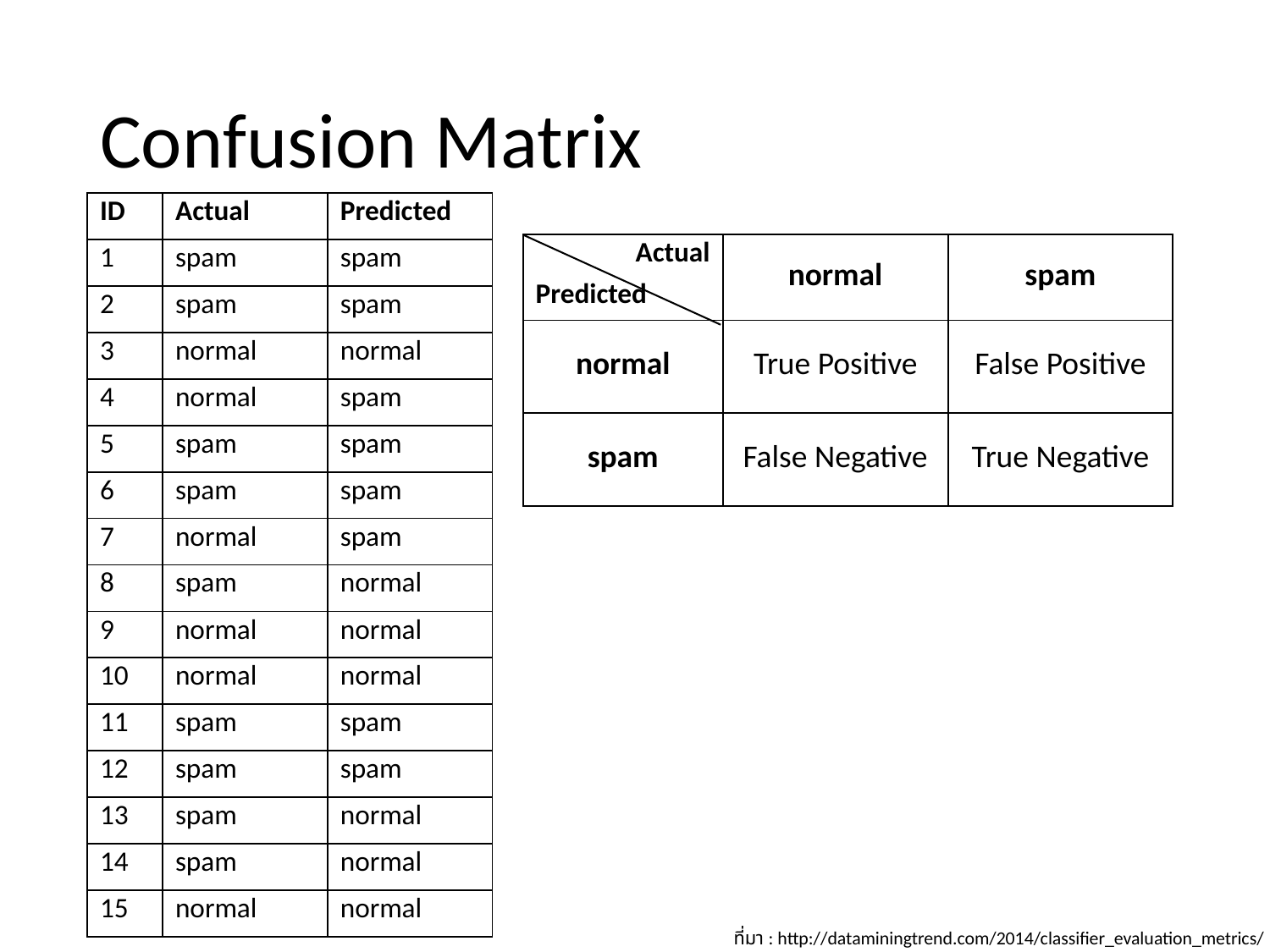

# Confusion Matrix
| ID | Actual | Predicted |
| --- | --- | --- |
| 1 | spam | spam |
| 2 | spam | spam |
| 3 | normal | normal |
| 4 | normal | spam |
| 5 | spam | spam |
| 6 | spam | spam |
| 7 | normal | spam |
| 8 | spam | normal |
| 9 | normal | normal |
| 10 | normal | normal |
| 11 | spam | spam |
| 12 | spam | spam |
| 13 | spam | normal |
| 14 | spam | normal |
| 15 | normal | normal |
| Actual | normal | spam |
| --- | --- | --- |
| Predicted |  |  |
| normal | True Positive | False Positive |
| spam | False Negative | True Negative |
ที่มา : http://dataminingtrend.com/2014/classifier_evaluation_metrics/